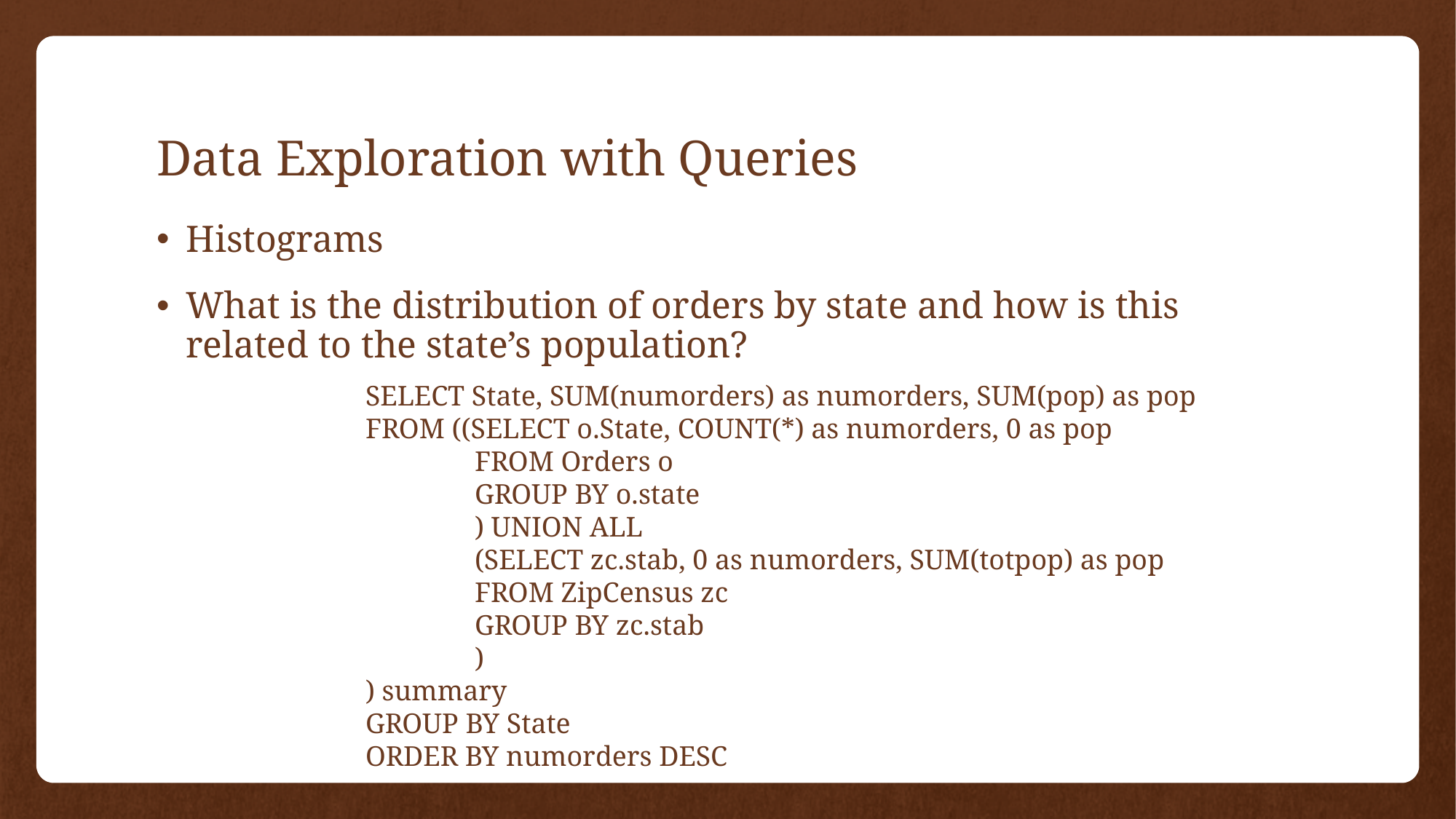

# Data Exploration with Queries
Histograms
What is the distribution of orders by state and how is this related to the state’s population?

SELECT State, SUM(numorders) as numorders, SUM(pop) as pop
FROM ((SELECT o.State, COUNT(*) as numorders, 0 as pop
	FROM Orders o
	GROUP BY o.state
	) UNION ALL
(SELECT zc.stab, 0 as numorders, SUM(totpop) as pop
FROM ZipCensus zc
GROUP BY zc.stab
)
) summary
GROUP BY State
ORDER BY numorders DESC